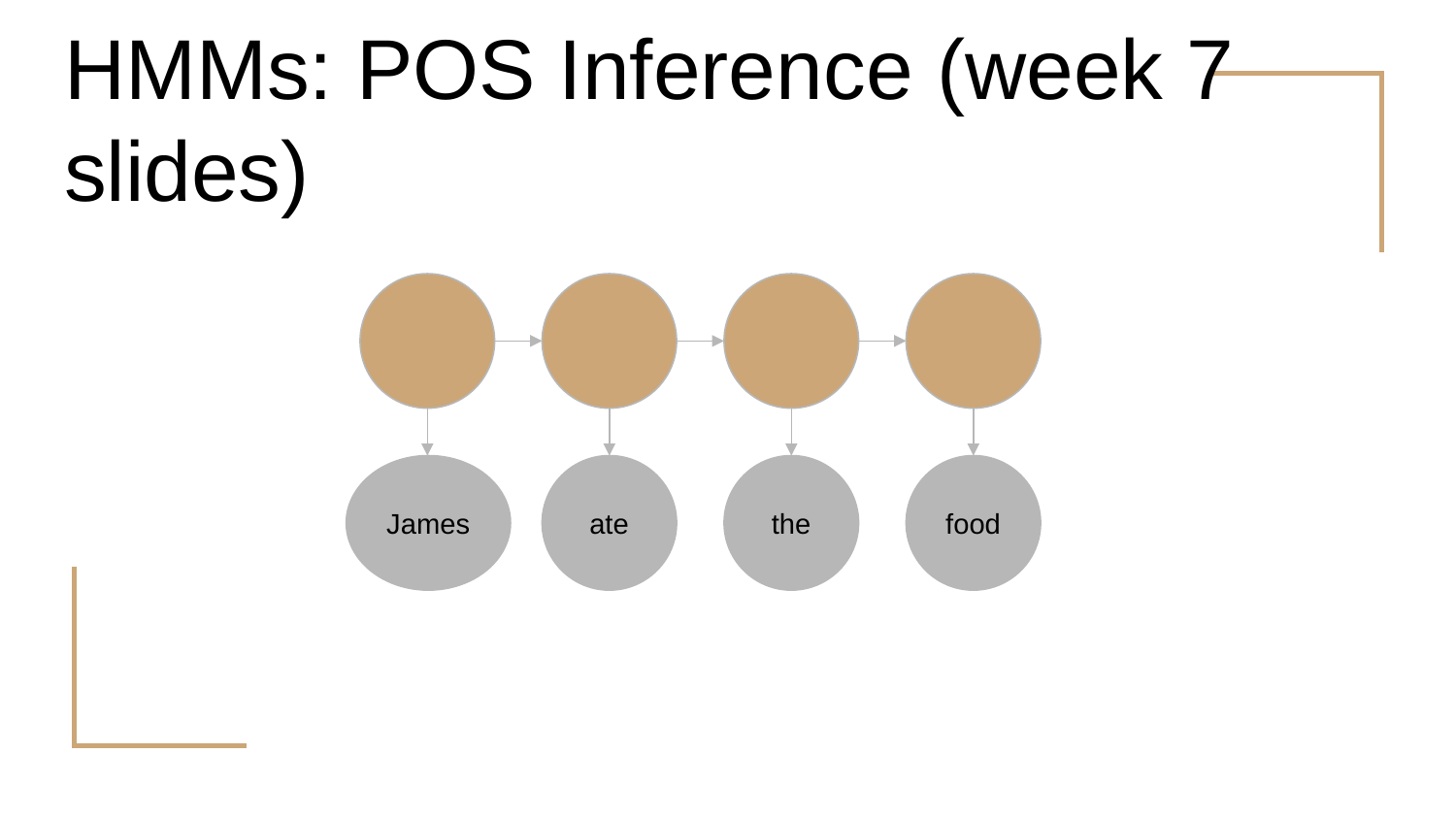

# HMMs: POS Inference (week 7 slides)

James
ate
the
food